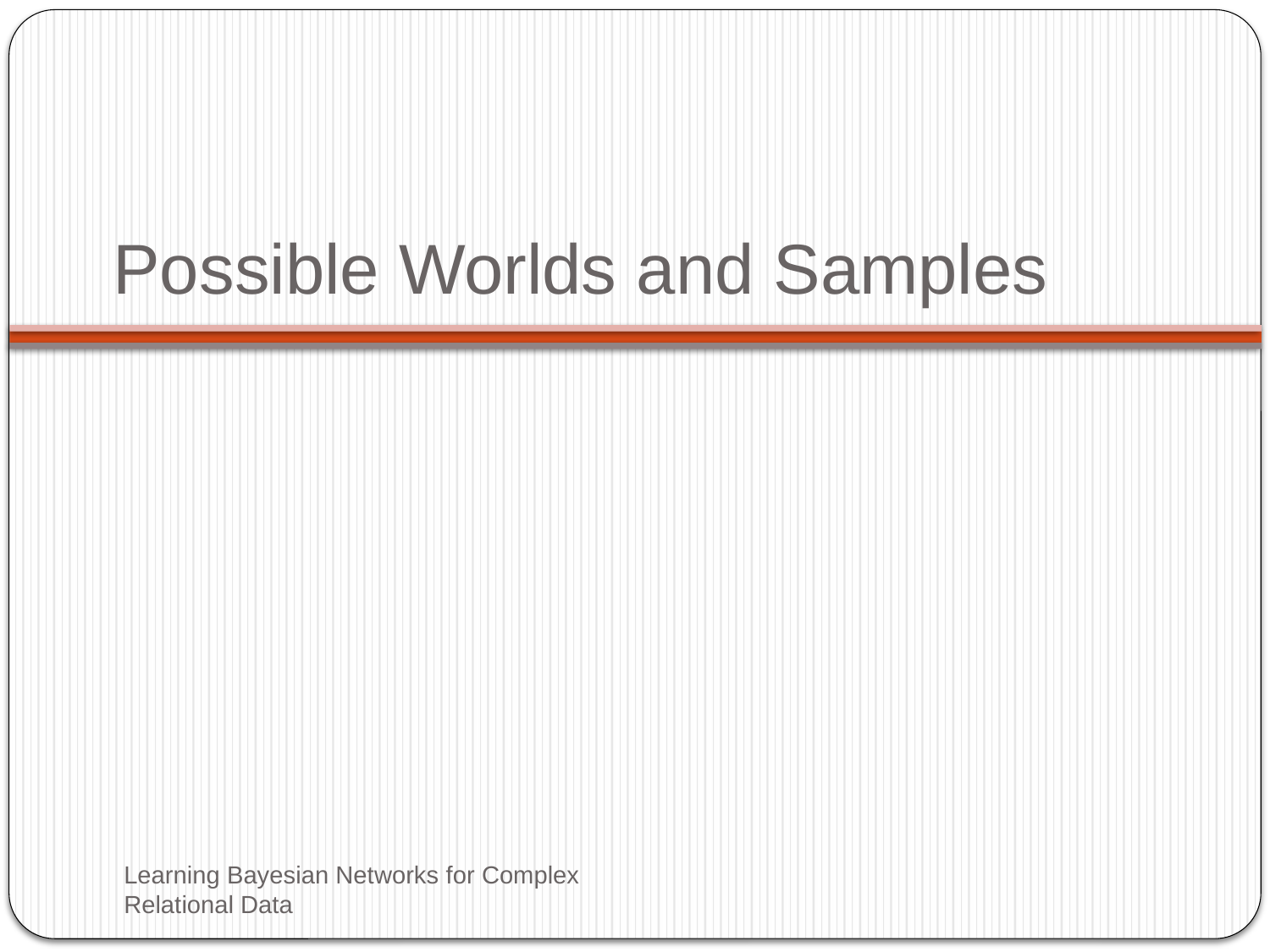

# Possible Worlds and Samples

Learning Bayesian Networks for Complex Relational Data